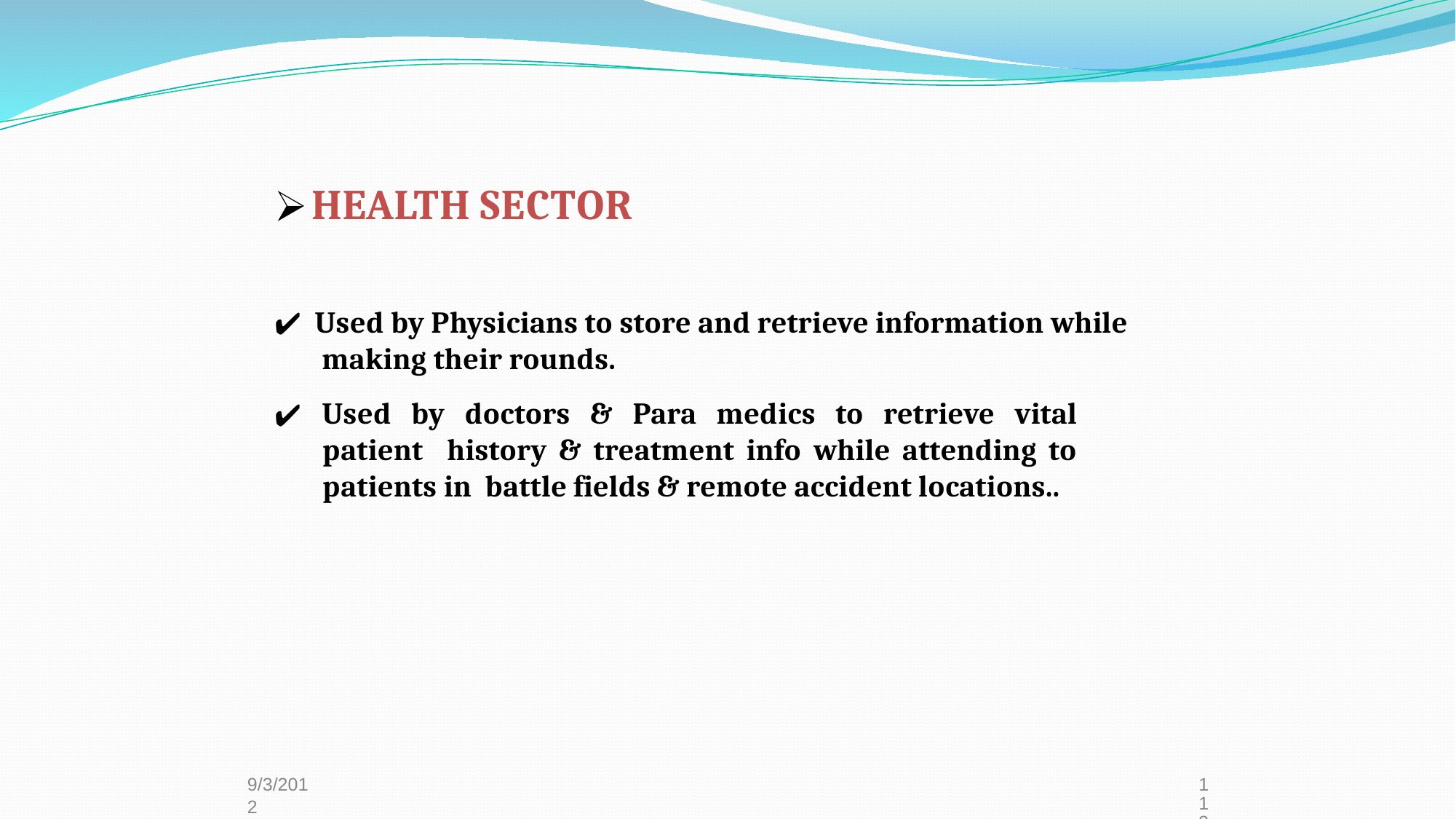

HEALTH SECTOR

Used by Physicians to store and retrieve information while  making their rounds.
Used by doctors & Para medics to retrieve vital patient  history & treatment info while attending to patients in  battle fields & remote accident locations..
9/3/2012
113